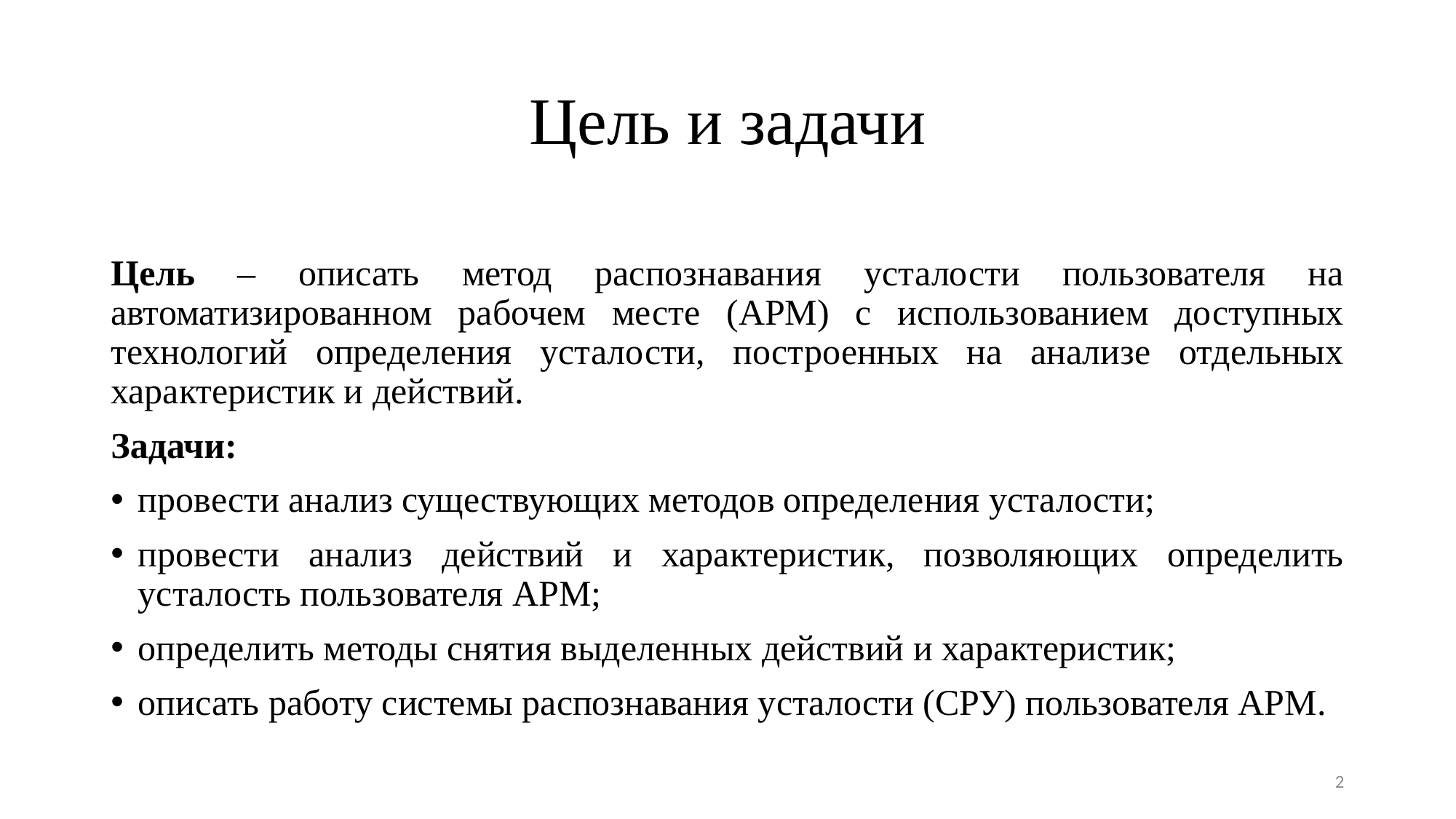

# Цель и задачи
Цель – описать метод распознавания усталости пользователя на автоматизированном рабочем месте (АРМ) с использованием доступных технологий определения усталости, построенных на анализе отдельных характеристик и действий.
Задачи:
провести анализ существующих методов определения усталости;
провести анализ действий и характеристик, позволяющих определить усталость пользователя АРМ;
определить методы снятия выделенных действий и характеристик;
описать работу системы распознавания усталости (СРУ) пользователя АРМ.
2